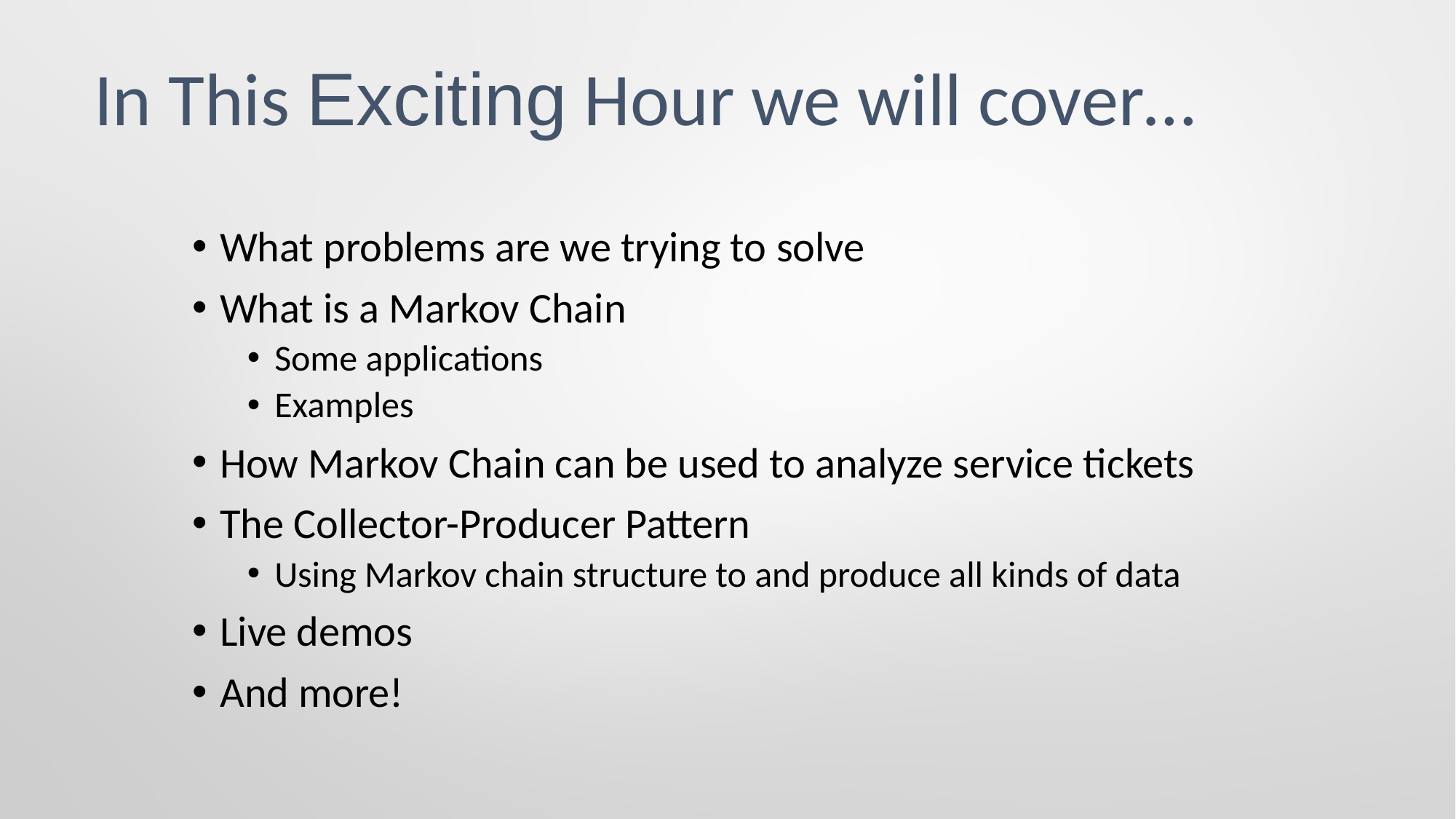

# In This Exciting Hour we will cover…
What problems are we trying to solve
What is a Markov Chain
Some applications
Examples
How Markov Chain can be used to analyze service tickets
The Collector-Producer Pattern
Using Markov chain structure to and produce all kinds of data
Live demos
And more!